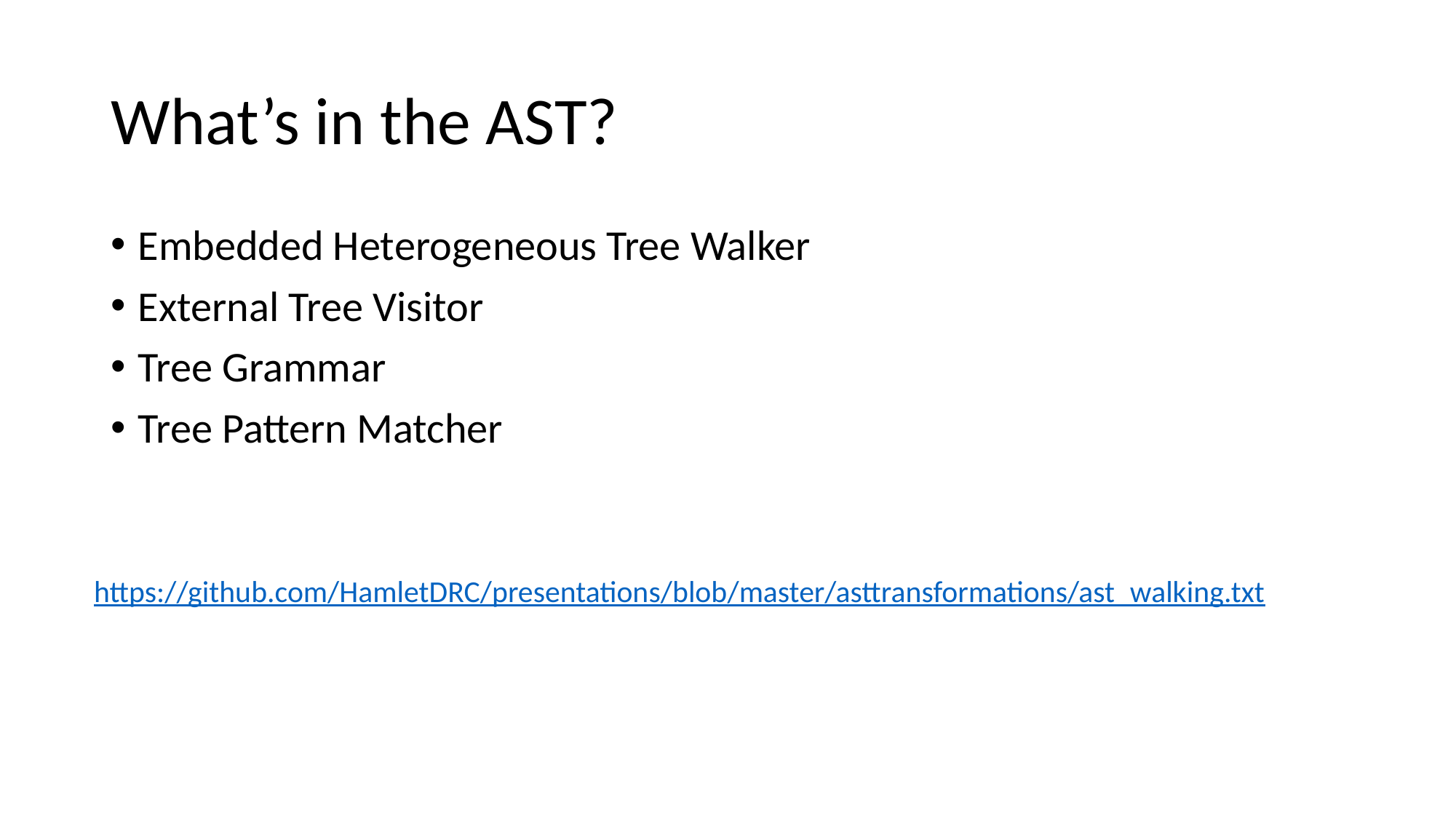

# What’s in the AST?
Embedded Heterogeneous Tree Walker
External Tree Visitor
Tree Grammar
Tree Pattern Matcher

https://github.com/HamletDRC/presentations/blob/master/asttransformations/ast_walking.txt